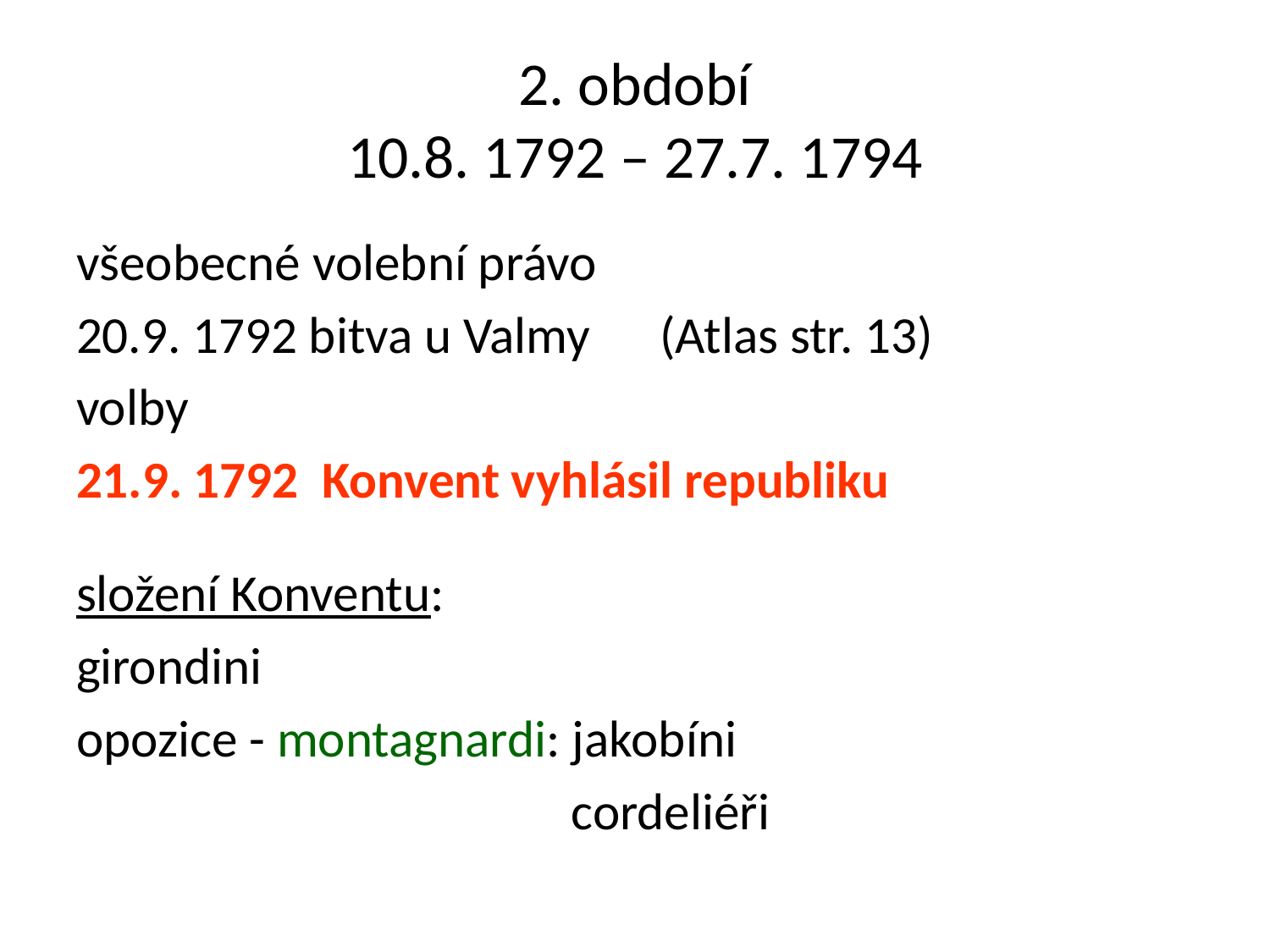

# 2. období 10.8. 1792 – 27.7. 1794
všeobecné volební právo
20.9. 1792 bitva u Valmy      (Atlas str. 13)
volby
21.9. 1792  Konvent vyhlásil republiku

složení Konventu:
girondini
opozice - montagnardi: jakobíni
	cordeliéři